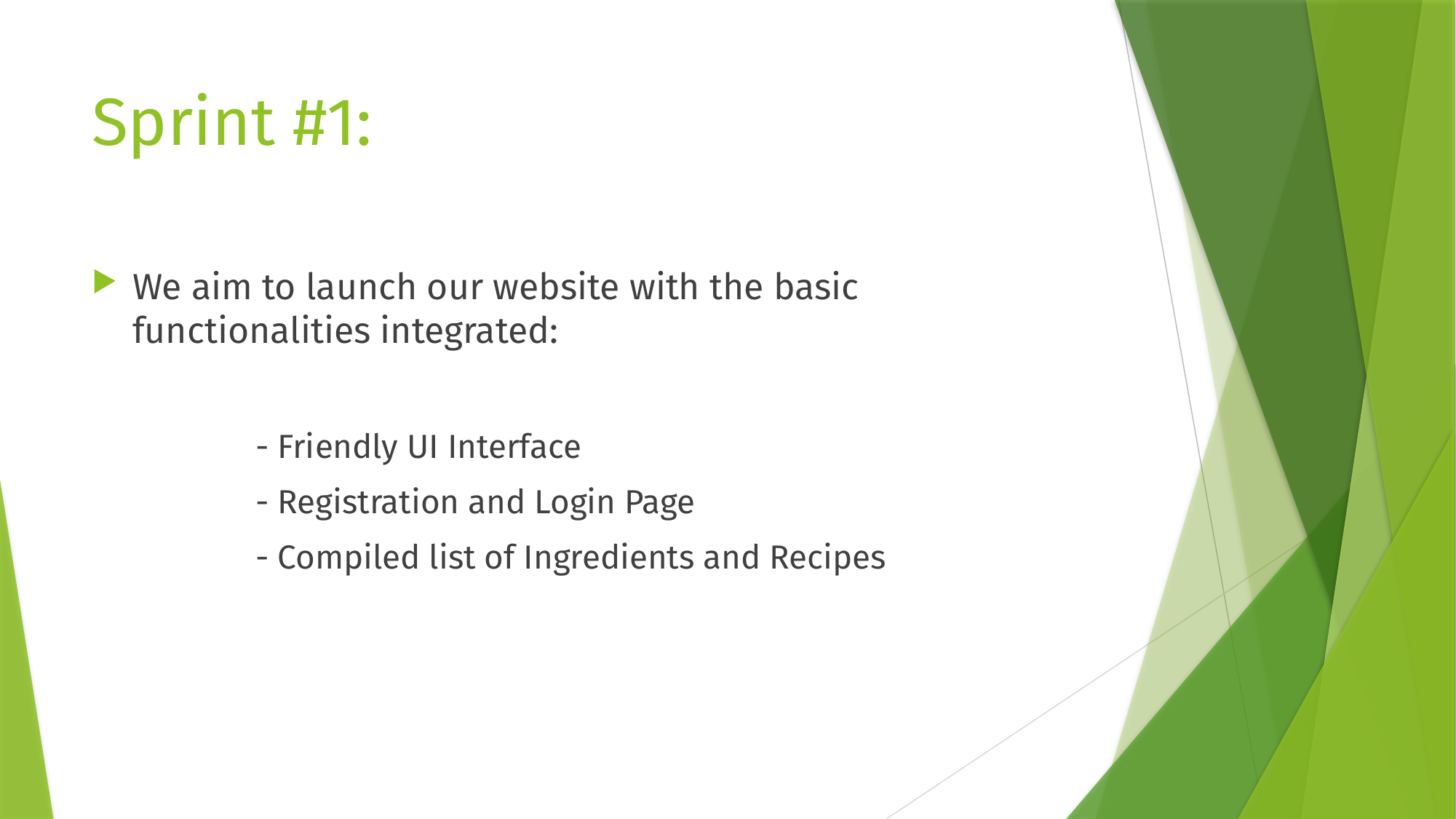

# Sprint #1:
We aim to launch our website with the basic functionalities integrated:

	- Friendly UI Interface
	- Registration and Login Page
	- Compiled list of Ingredients and Recipes